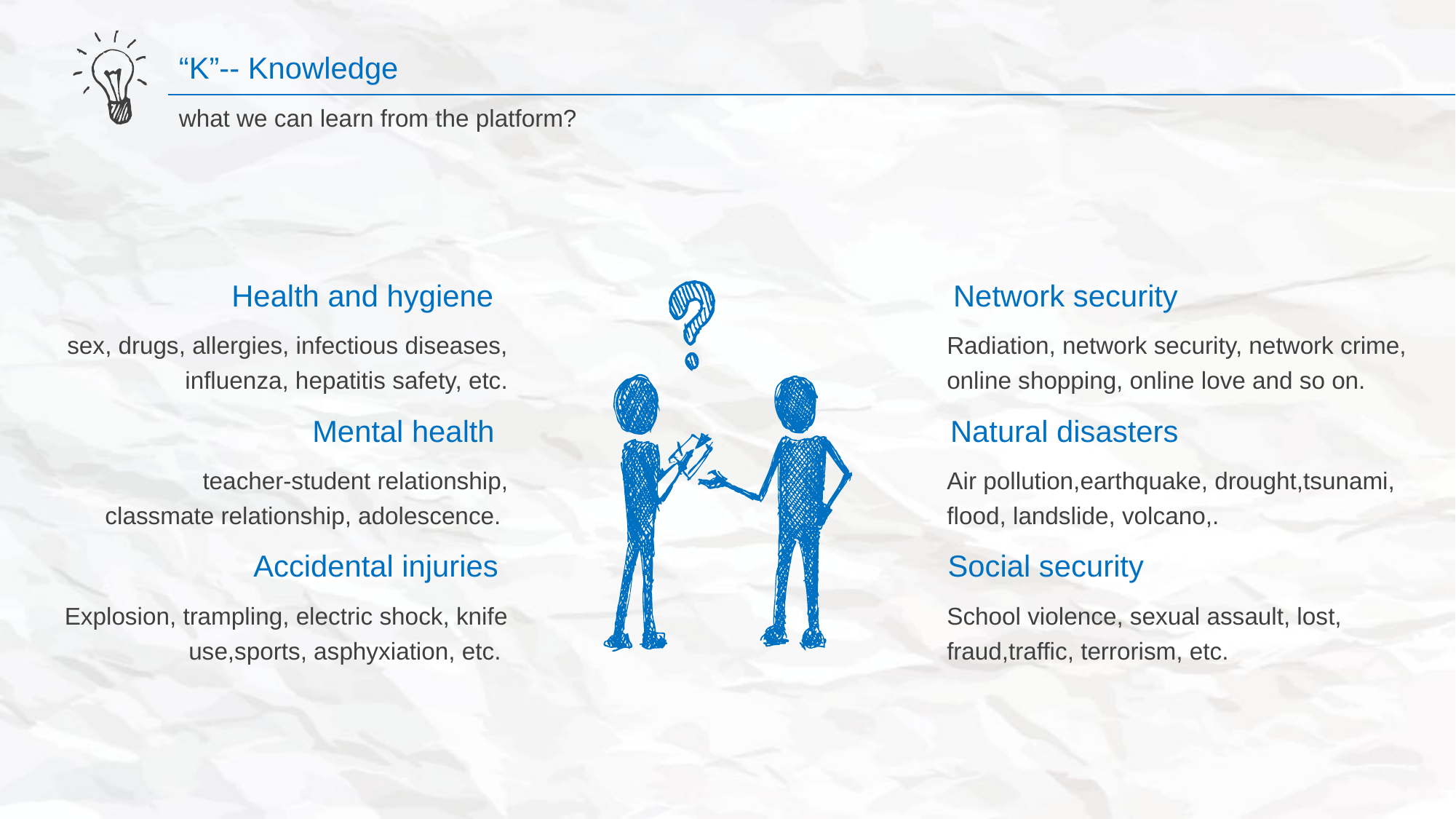

“K”-- Knowledge
what we can learn from the platform?
Health and hygiene
sex, drugs, allergies, infectious diseases, influenza, hepatitis safety, etc.
Network security
Radiation, network security, network crime, online shopping, online love and so on.

Mental health
teacher-student relationship, classmate relationship, adolescence.
Natural disasters
Air pollution,earthquake, drought,tsunami, flood, landslide, volcano,.
Accidental injuries
Explosion, trampling, electric shock, knife use,sports, asphyxiation, etc.
Social security
School violence, sexual assault, lost, fraud,traffic, terrorism, etc.